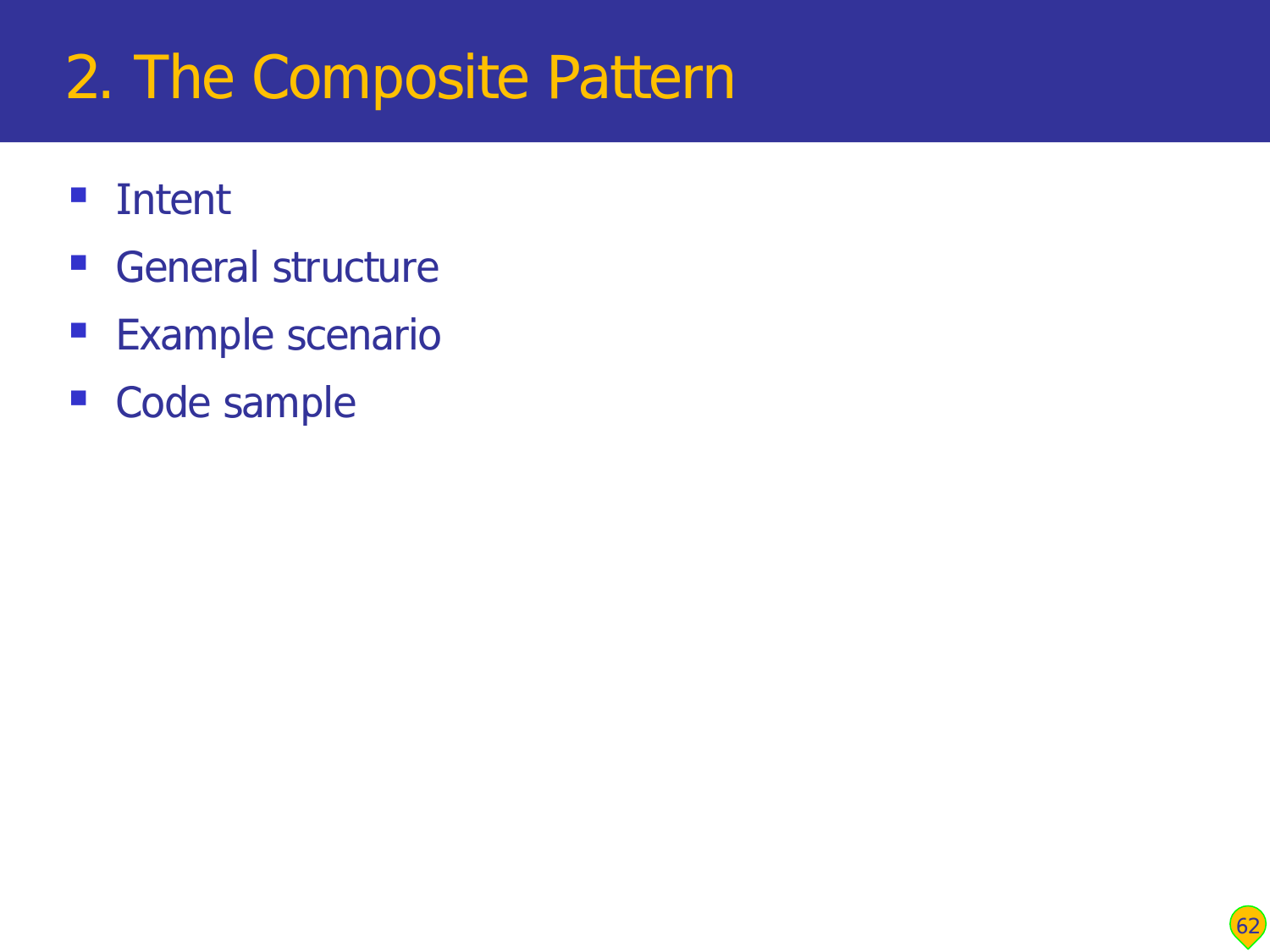

# 2. The Composite Pattern
Intent
General structure
Example scenario
Code sample
62